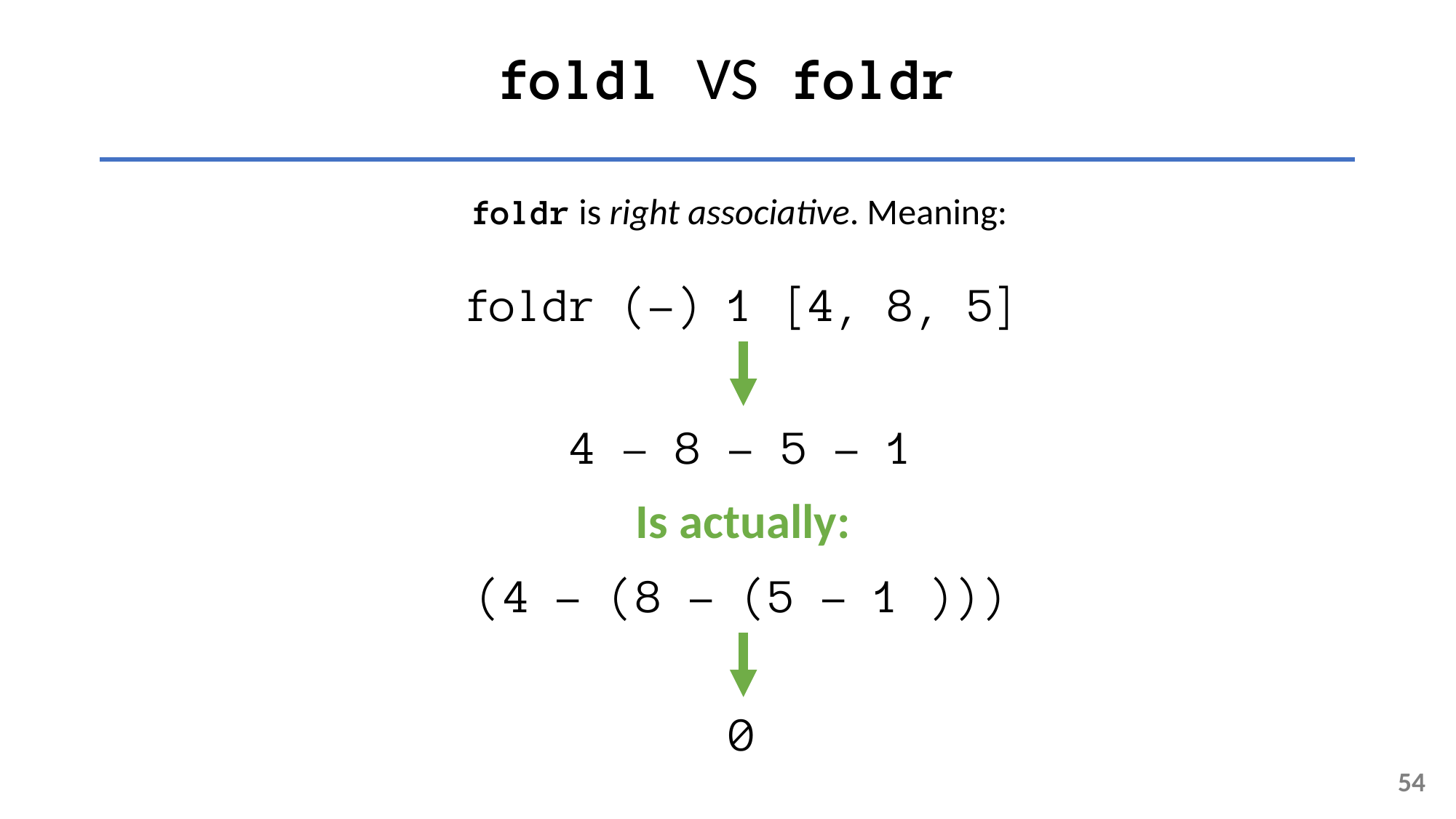

foldl VS foldr
foldr is right associative. Meaning:
foldr (-) 1 [4, 8, 5]
4 – 8 - 5 - 1
Is actually:
(4 - (8 - (5 - 1 )))
0
54